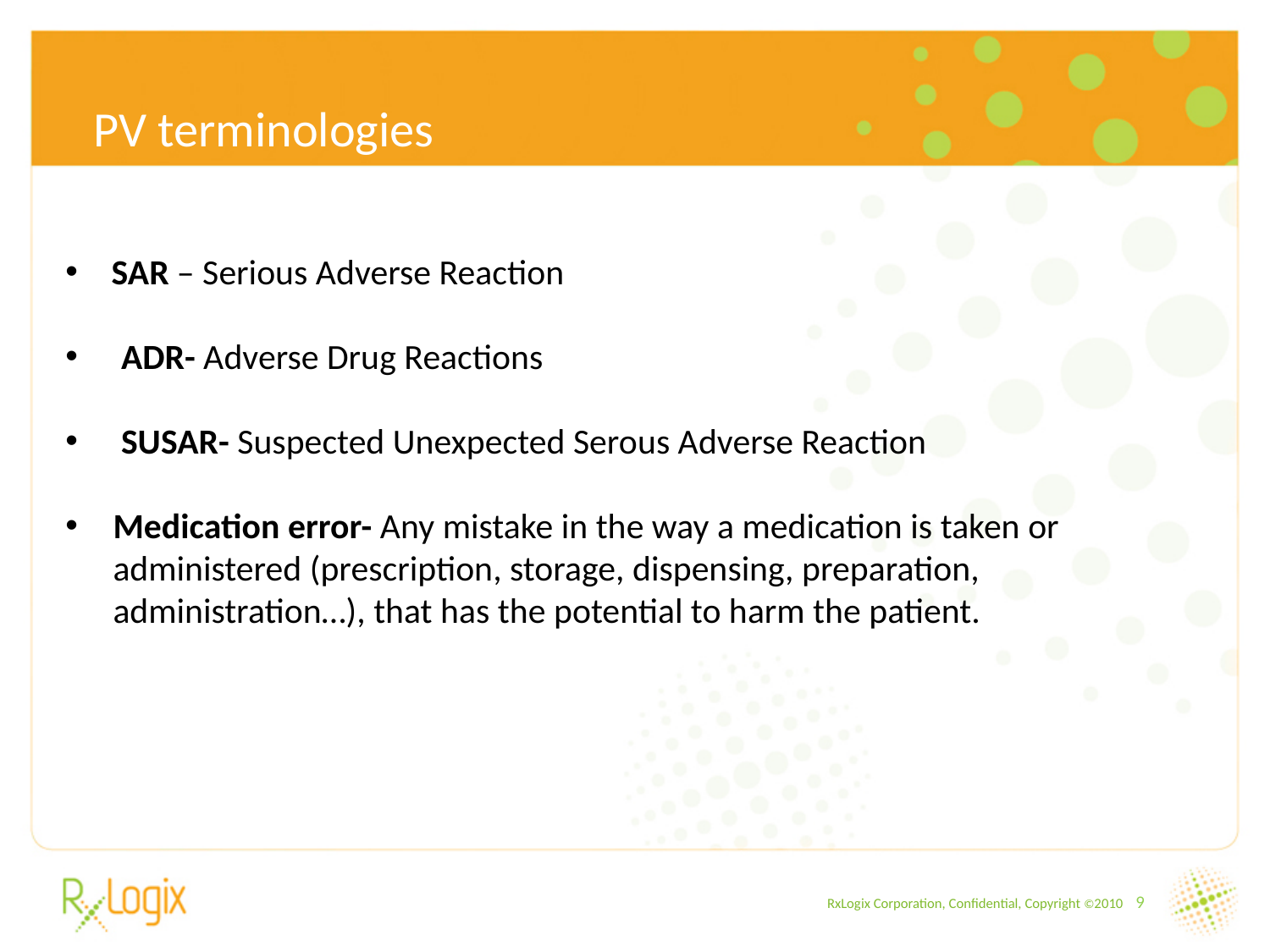

PV terminologies
  SAR – Serious Adverse Reaction

 ADR- Adverse Drug Reactions

 SUSAR- Suspected Unexpected Serous Adverse Reaction

Medication error- Any mistake in the way a medication is taken or administered (prescription, storage, dispensing, preparation, administration…), that has the potential to harm the patient.